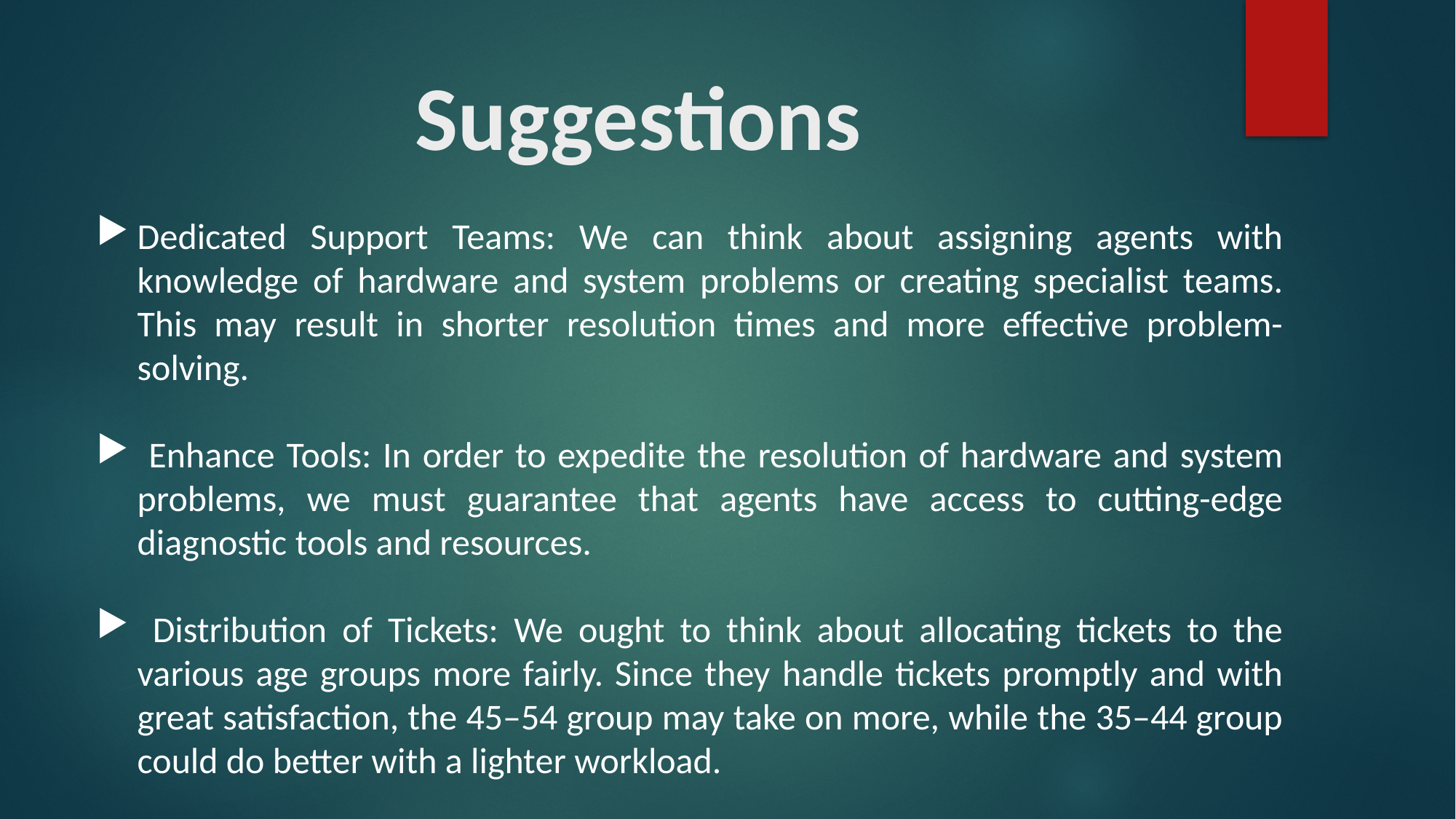

# Suggestions
Dedicated Support Teams: We can think about assigning agents with knowledge of hardware and system problems or creating specialist teams. This may result in shorter resolution times and more effective problem-solving.

 Enhance Tools: In order to expedite the resolution of hardware and system problems, we must guarantee that agents have access to cutting-edge diagnostic tools and resources.

 Distribution of Tickets: We ought to think about allocating tickets to the various age groups more fairly. Since they handle tickets promptly and with great satisfaction, the 45–54 group may take on more, while the 35–44 group could do better with a lighter workload.